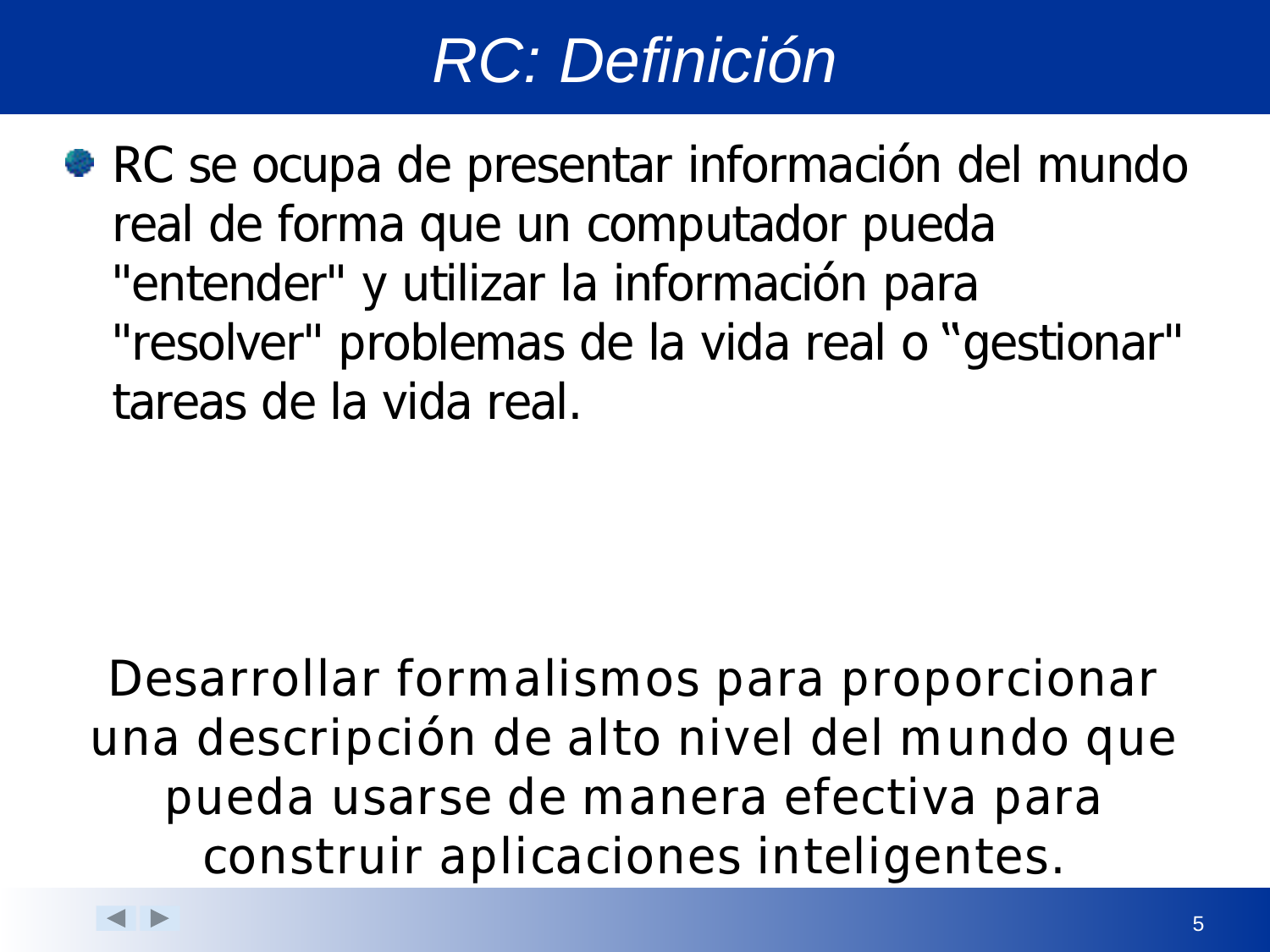

# RC: Definición
RC se ocupa de presentar información del mundo real de forma que un computador pueda "entender" y utilizar la información para "resolver" problemas de la vida real o “gestionar" tareas de la vida real.

Desarrollar formalismos para proporcionar una descripción de alto nivel del mundo que pueda usarse de manera efectiva para construir aplicaciones inteligentes.
5